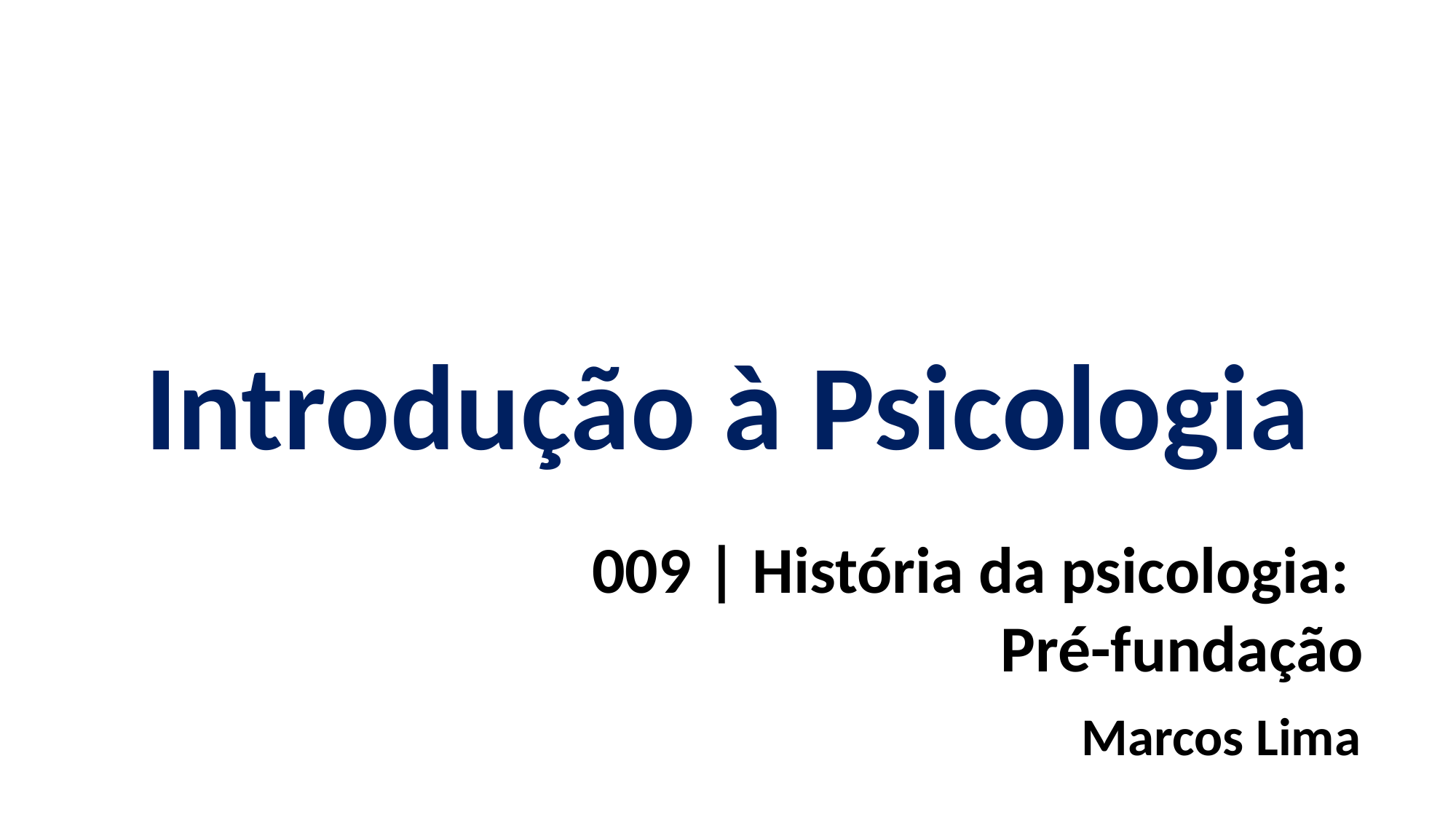

Introdução à Psicologia
009 | História da psicologia:
Pré-fundação
Marcos Lima